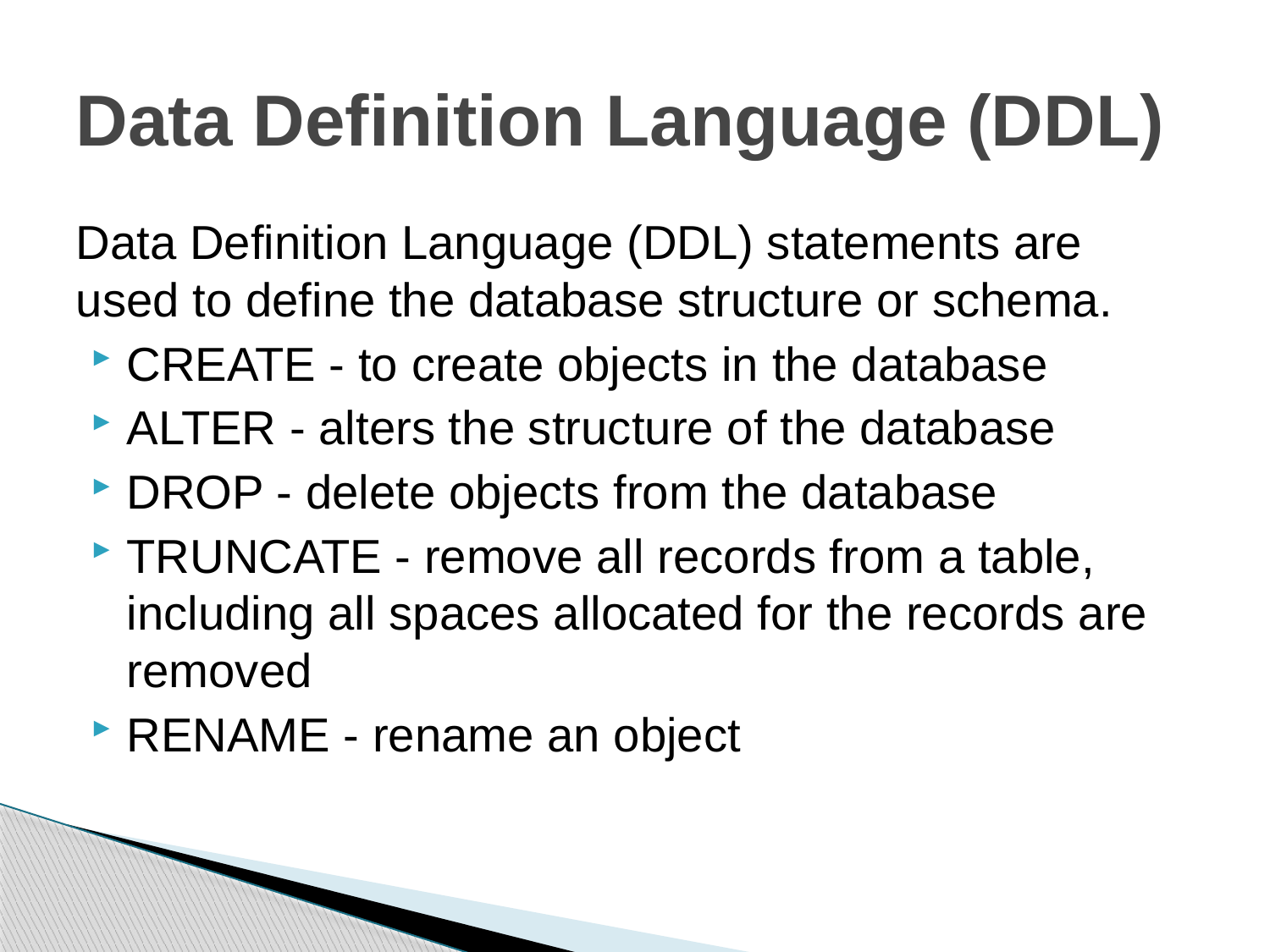

# Data Definition Language (DDL)
Data Definition Language (DDL) statements are used to define the database structure or schema.
CREATE - to create objects in the database
ALTER - alters the structure of the database
DROP - delete objects from the database
TRUNCATE - remove all records from a table, including all spaces allocated for the records are removed
RENAME - rename an object